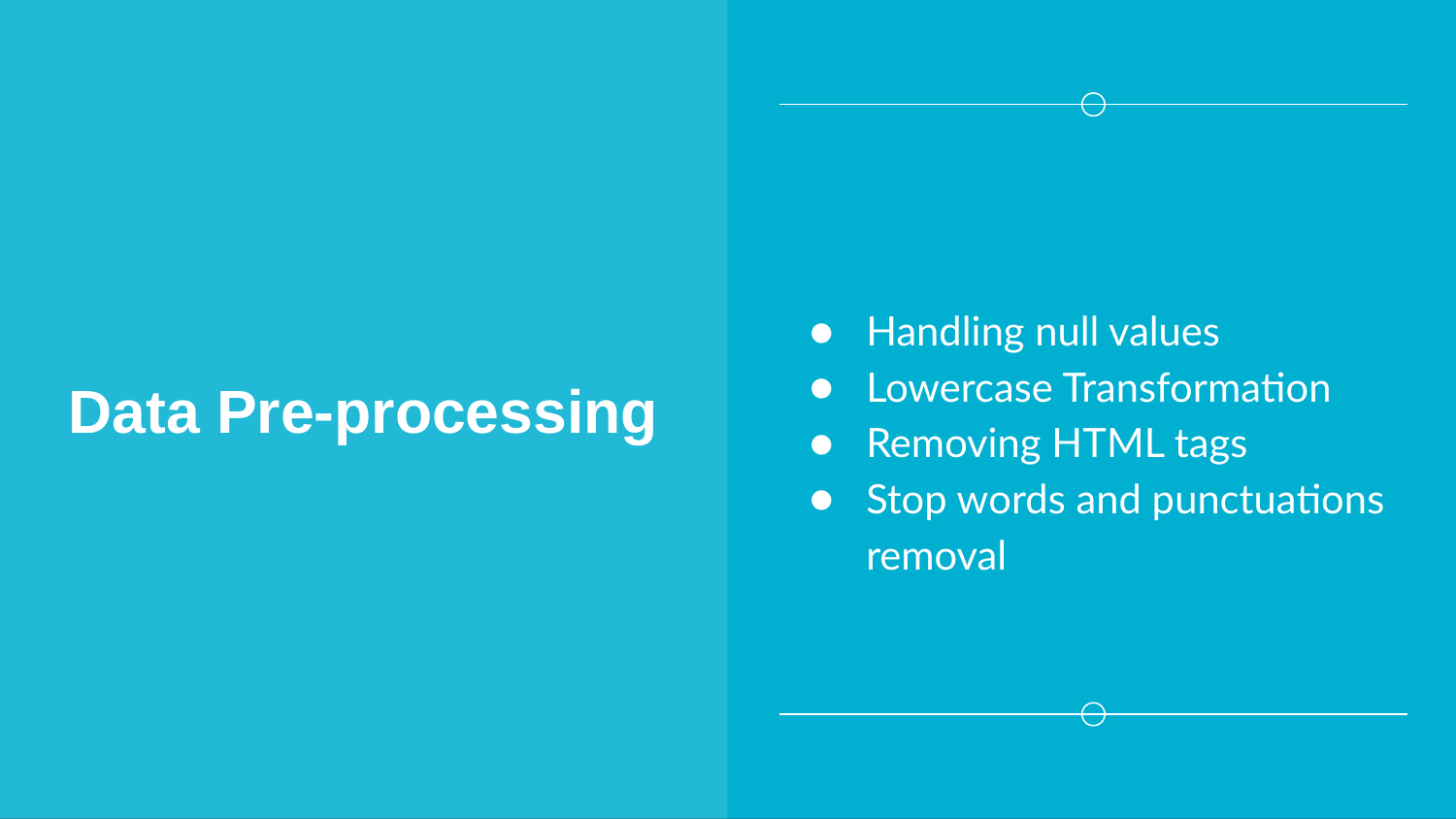

# Data Pre-processing
Handling null values
Lowercase Transformation
Removing HTML tags
Stop words and punctuations removal